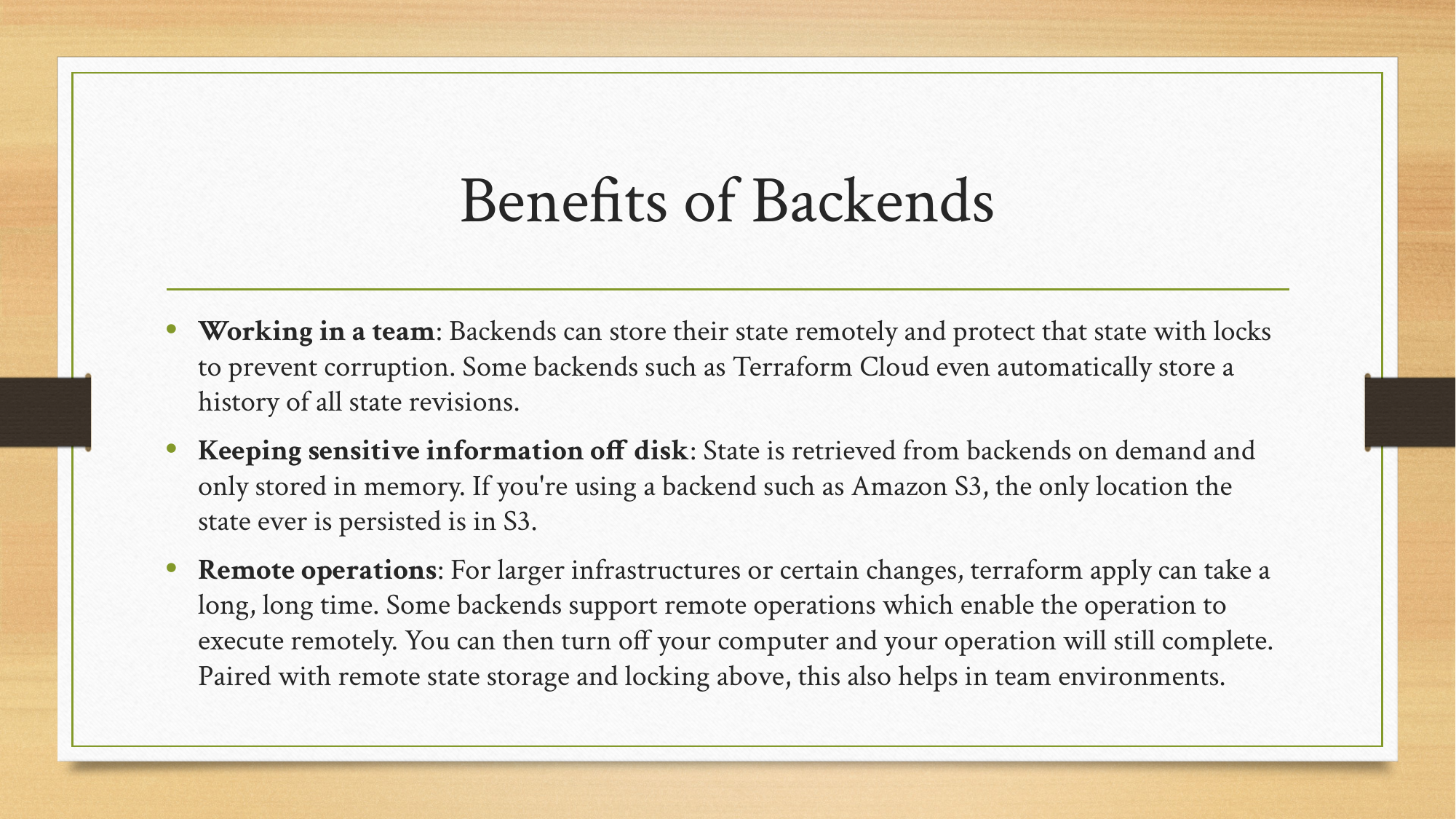

# Benefits of Backends
Working in a team: Backends can store their state remotely and protect that state with locks to prevent corruption. Some backends such as Terraform Cloud even automatically store a history of all state revisions.
Keeping sensitive information off disk: State is retrieved from backends on demand and only stored in memory. If you're using a backend such as Amazon S3, the only location the state ever is persisted is in S3.
Remote operations: For larger infrastructures or certain changes, terraform apply can take a long, long time. Some backends support remote operations which enable the operation to execute remotely. You can then turn off your computer and your operation will still complete. Paired with remote state storage and locking above, this also helps in team environments.